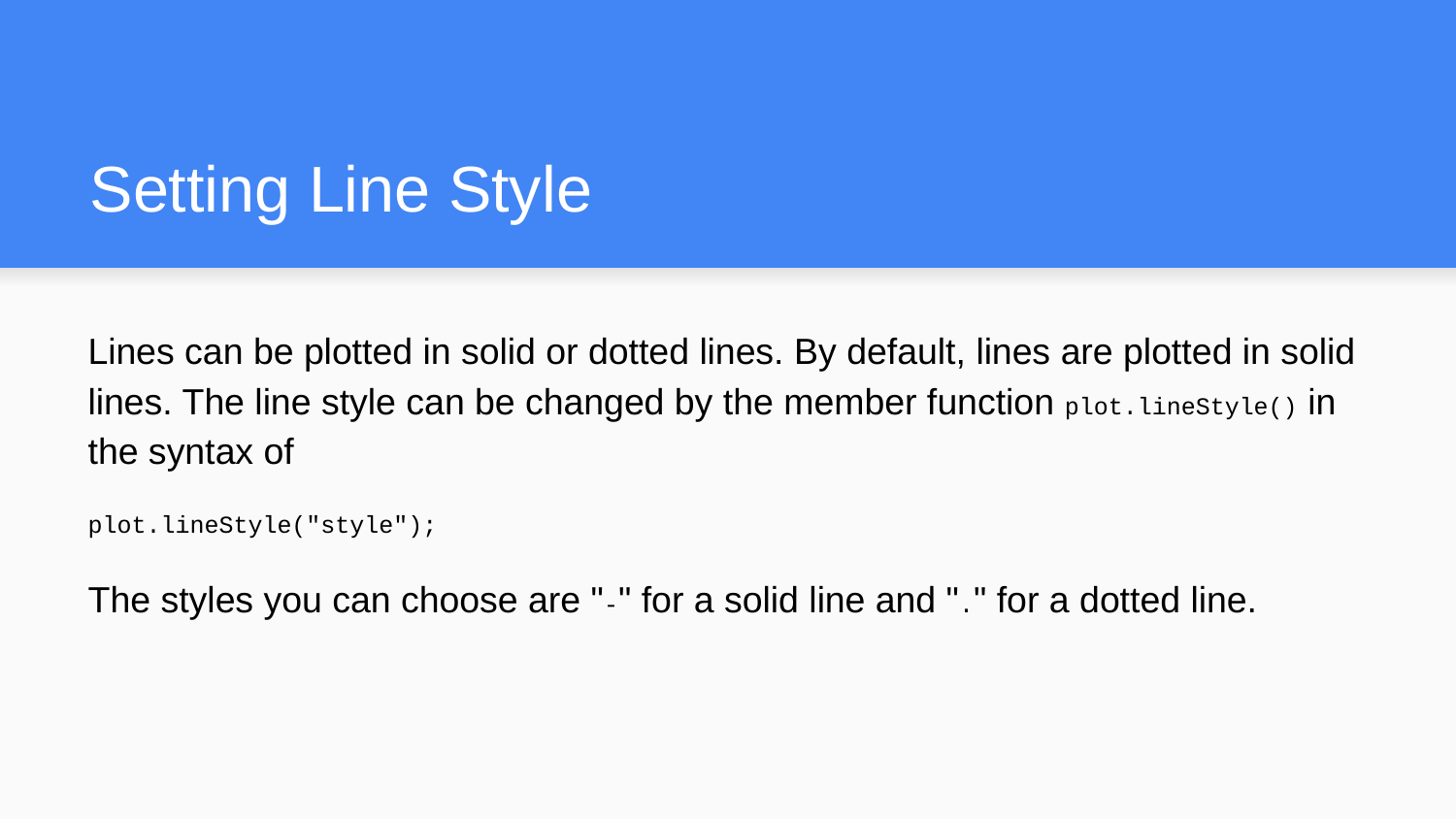

# Setting Line Style
Lines can be plotted in solid or dotted lines. By default, lines are plotted in solid lines. The line style can be changed by the member function plot.lineStyle() in the syntax of
plot.lineStyle("style");
The styles you can choose are "-" for a solid line and "." for a dotted line.